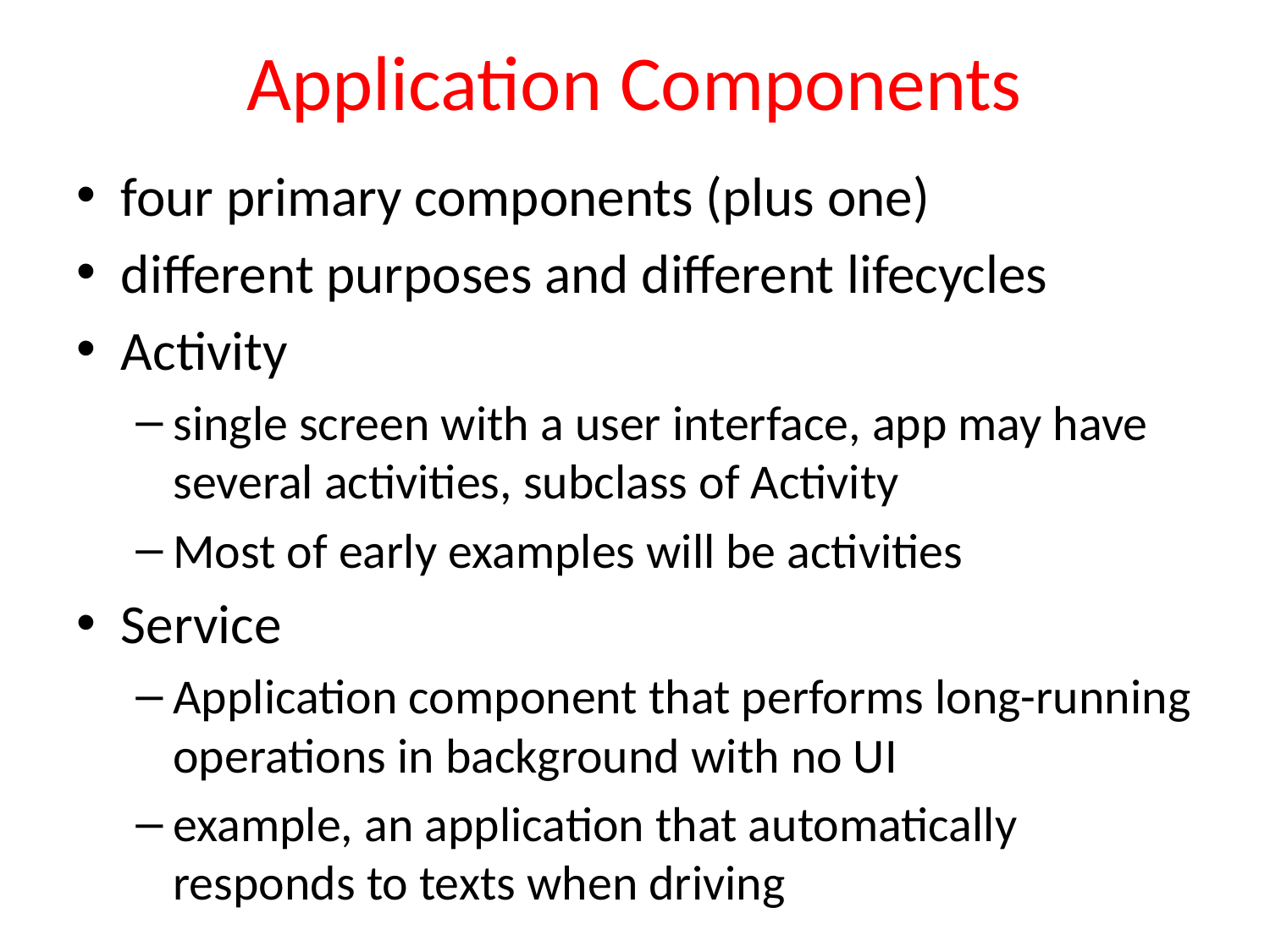

# Application Components
four primary components (plus one)
different purposes and different lifecycles
Activity
single screen with a user interface, app may have several activities, subclass of Activity
Most of early examples will be activities
Service
Application component that performs long-running operations in background with no UI
example, an application that automatically responds to texts when driving